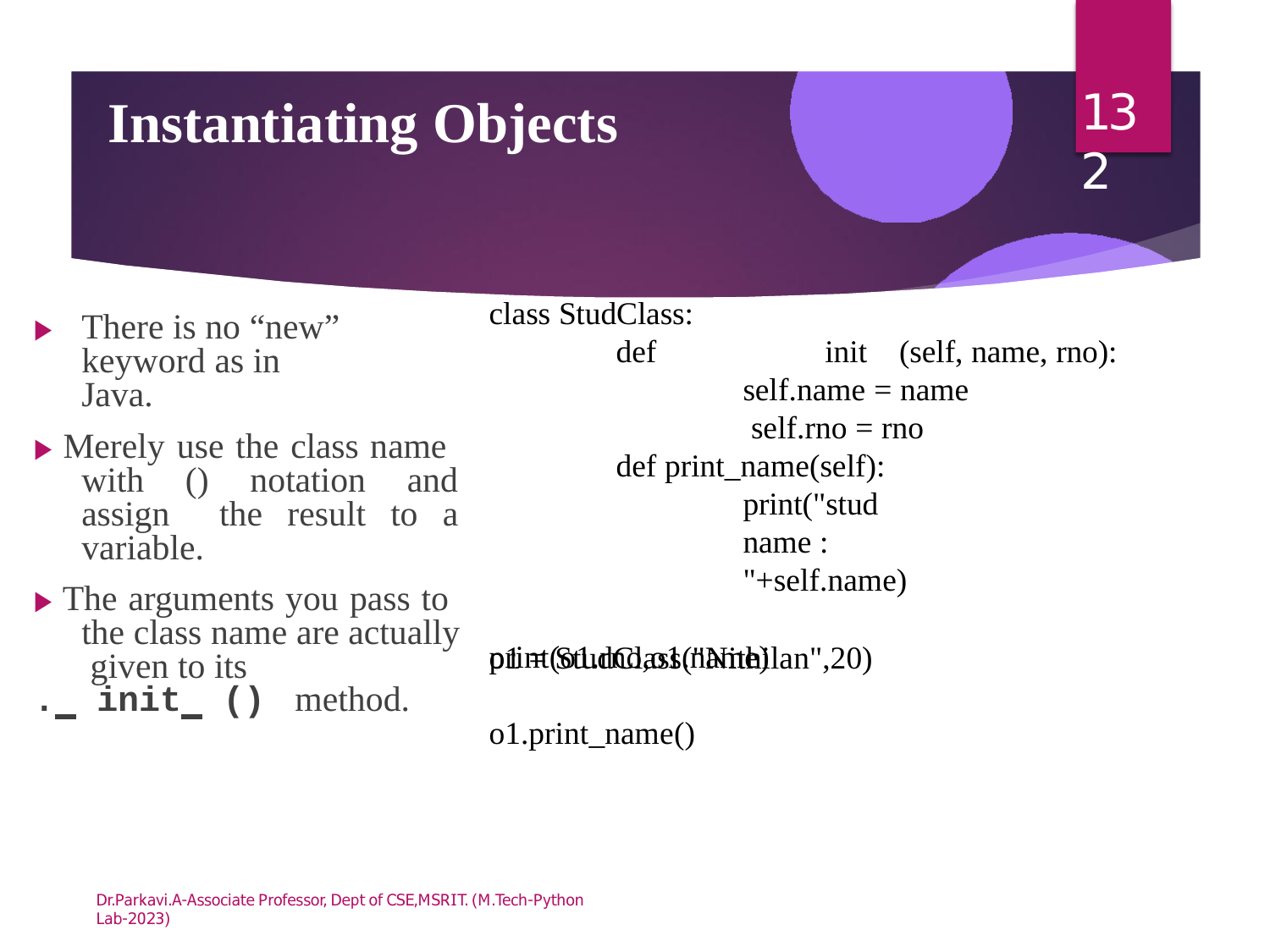

132
# Instantiating Objects
class StudClass:
def	init	(self, name, rno):
self.name = name  self.rno = rno
def print_name(self):
print("stud name : "+self.name)

o1 = StudClass("Nithilan",20)
▶	There is no “new”  keyword as in Java.
▶ Merely use the class name  with () notation and assign  the result to a variable.
▶ The arguments you pass to  the class name are actually  given to its
. init () method.
print(o1.rno,o1.name)
o1.print_name()
Dr.Parkavi.A-Associate Professor, Dept of CSE,MSRIT. (M.Tech-Python Lab-2023)